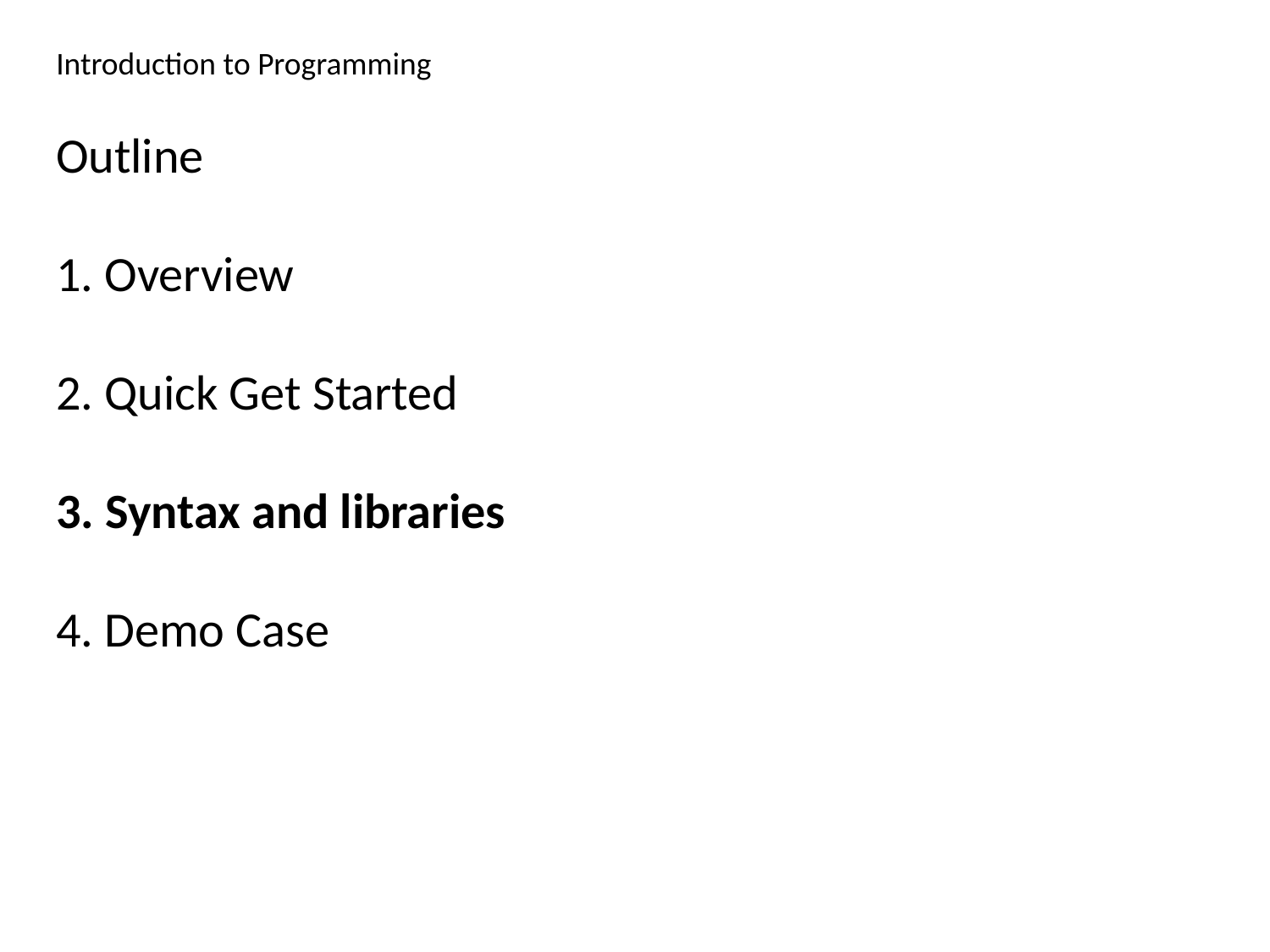

Introduction to Programming
Outline

1. Overview

2. Quick Get Started

3. Syntax and libraries

4. Demo Case